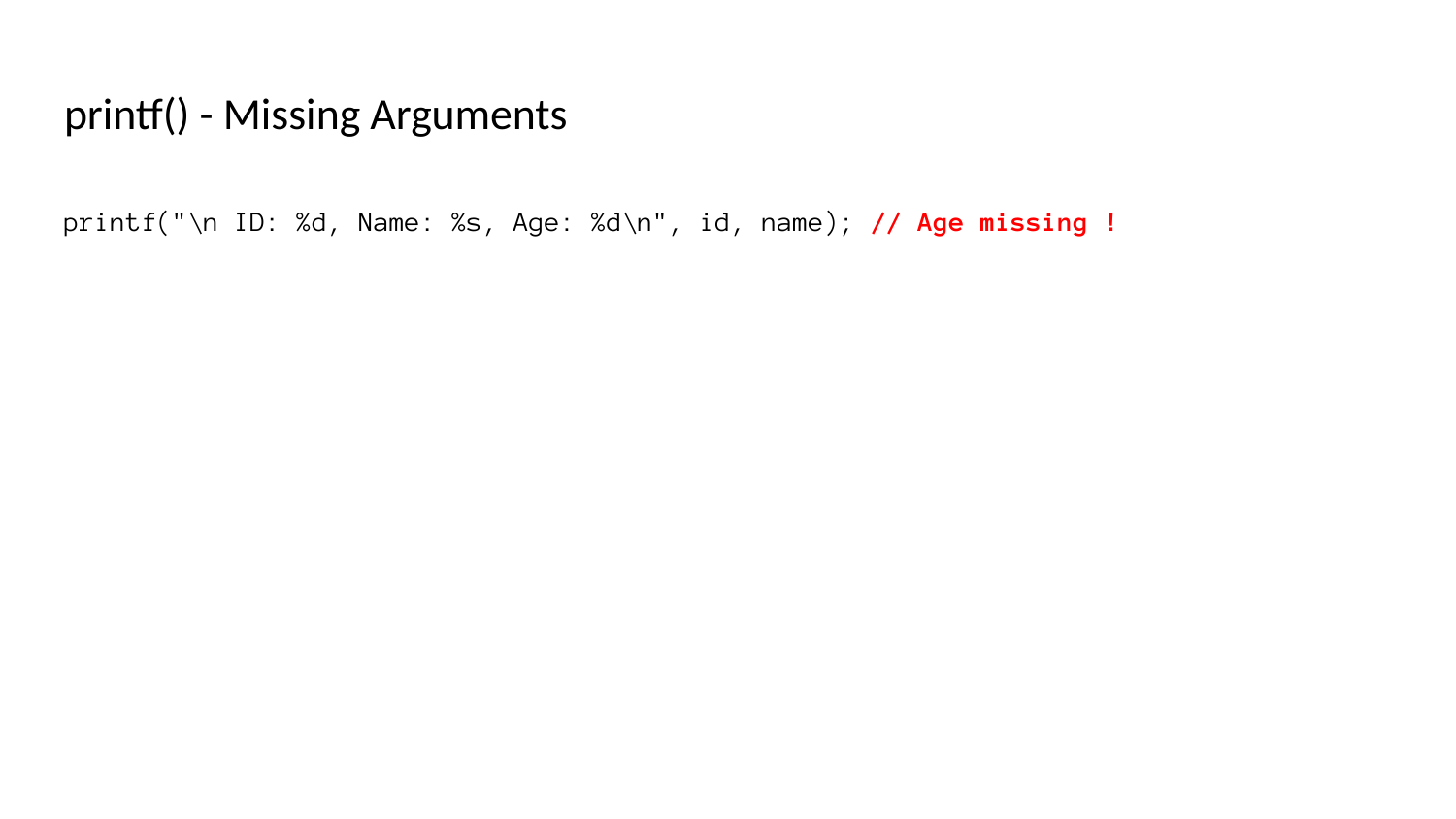

# printf() - Missing Arguments
printf("\n ID: %d, Name: %s, Age: %d\n", id, name); // Age missing !